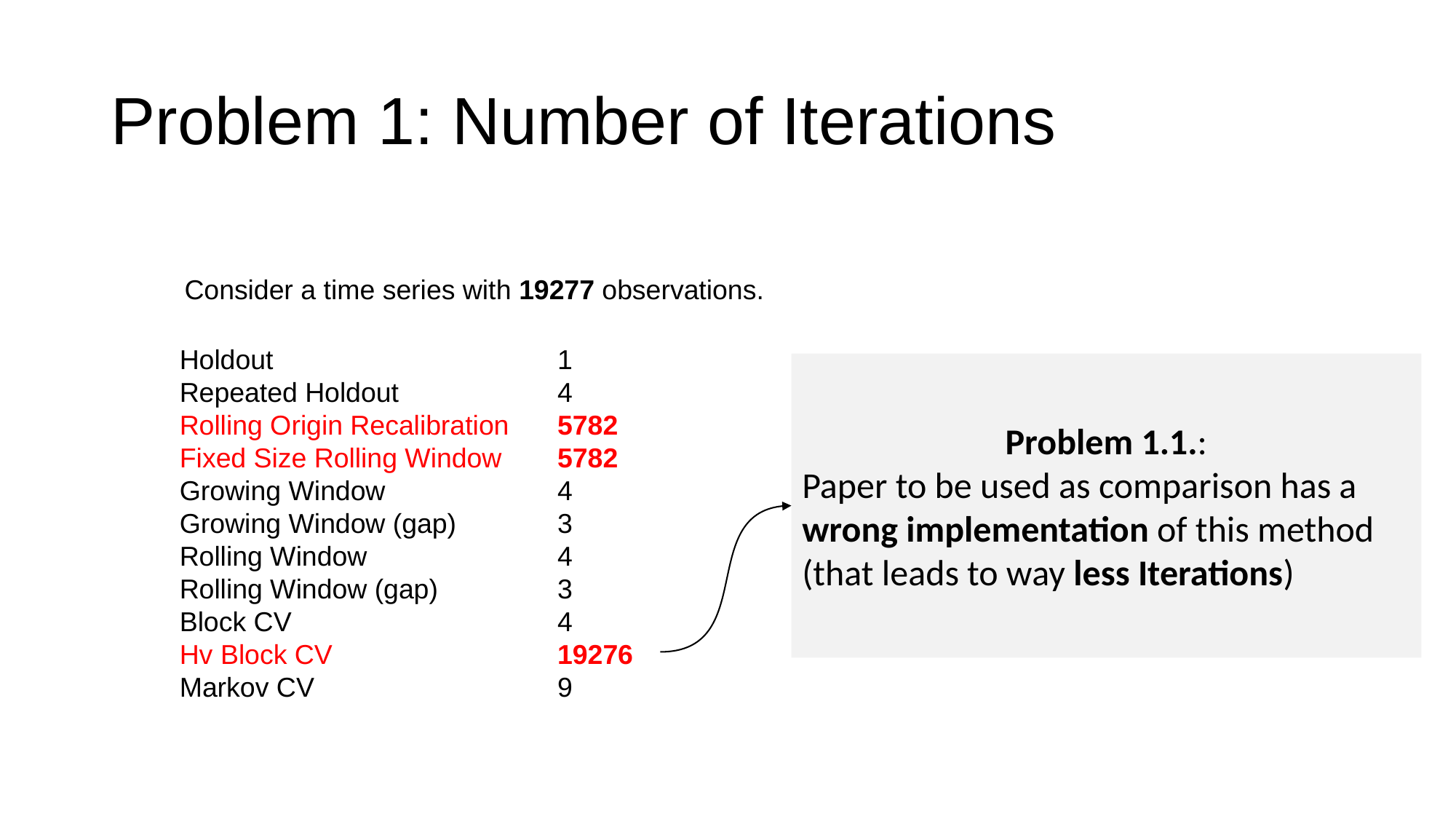

Problem 1: Number of Iterations
Consider a time series with 19277 observations.
1
4
5782
5782
4
3
4
3
4
19276
9
Holdout
Repeated Holdout
Rolling Origin Recalibration
Fixed Size Rolling Window
Growing Window
Growing Window (gap)
Rolling Window
Rolling Window (gap)
Block CV
Hv Block CV
Markov CV
Problem 1.1.:
Paper to be used as comparison has a wrong implementation of this method (that leads to way less Iterations)